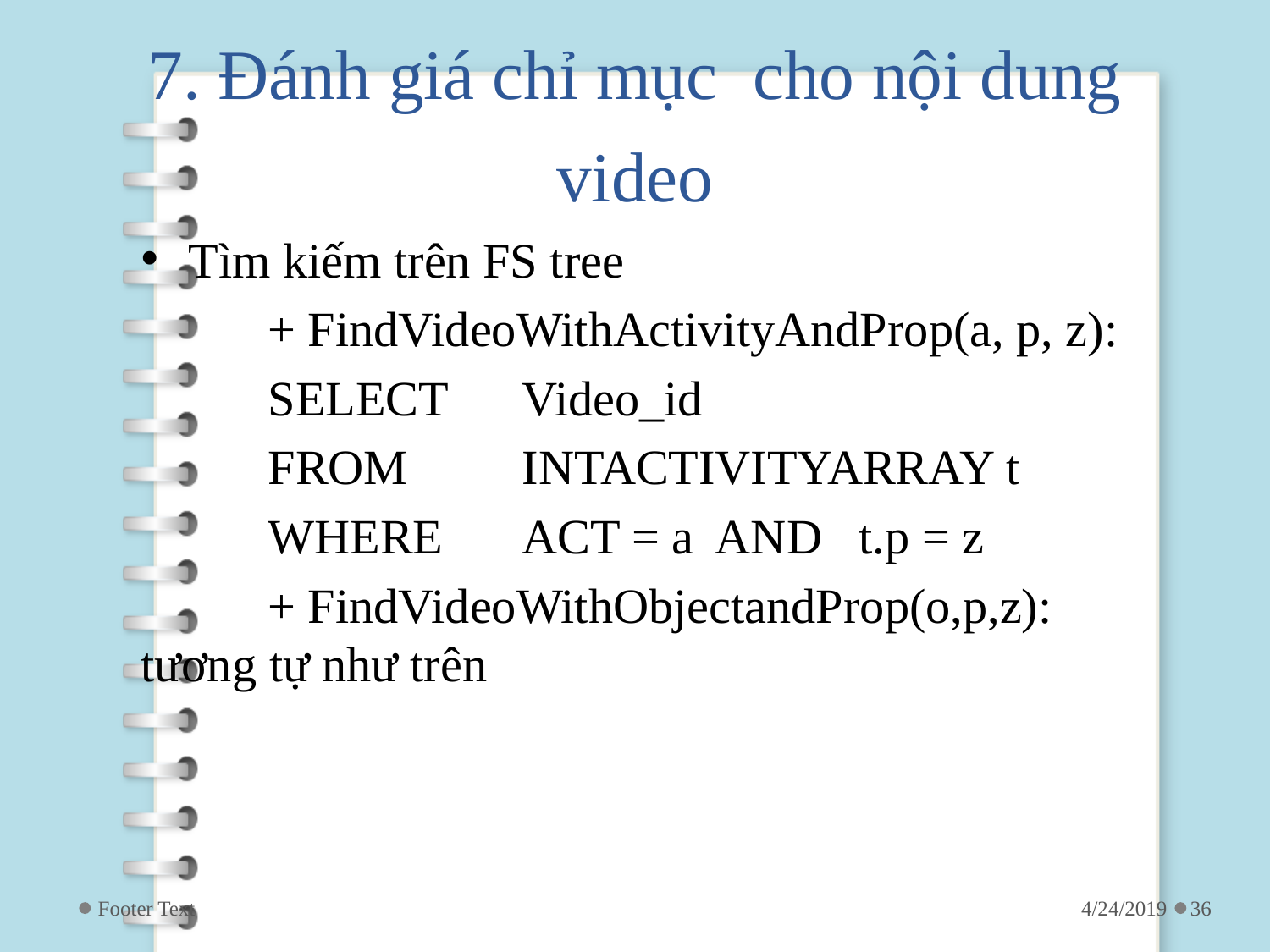

# 7. Đánh giá chỉ mục  cho nội dung video
Tìm kiếm trên FS tree
	+ FindVideoWithActivityAndProp(a, p, z):
	SELECT 	Video_id
	FROM 	INTACTIVITYARRAY t
	WHERE 	ACT = a  AND   t.p = z
	+ FindVideoWithObjectandProp(o,p,z): 	tương tự như trên

Footer Text
4/24/2019
36